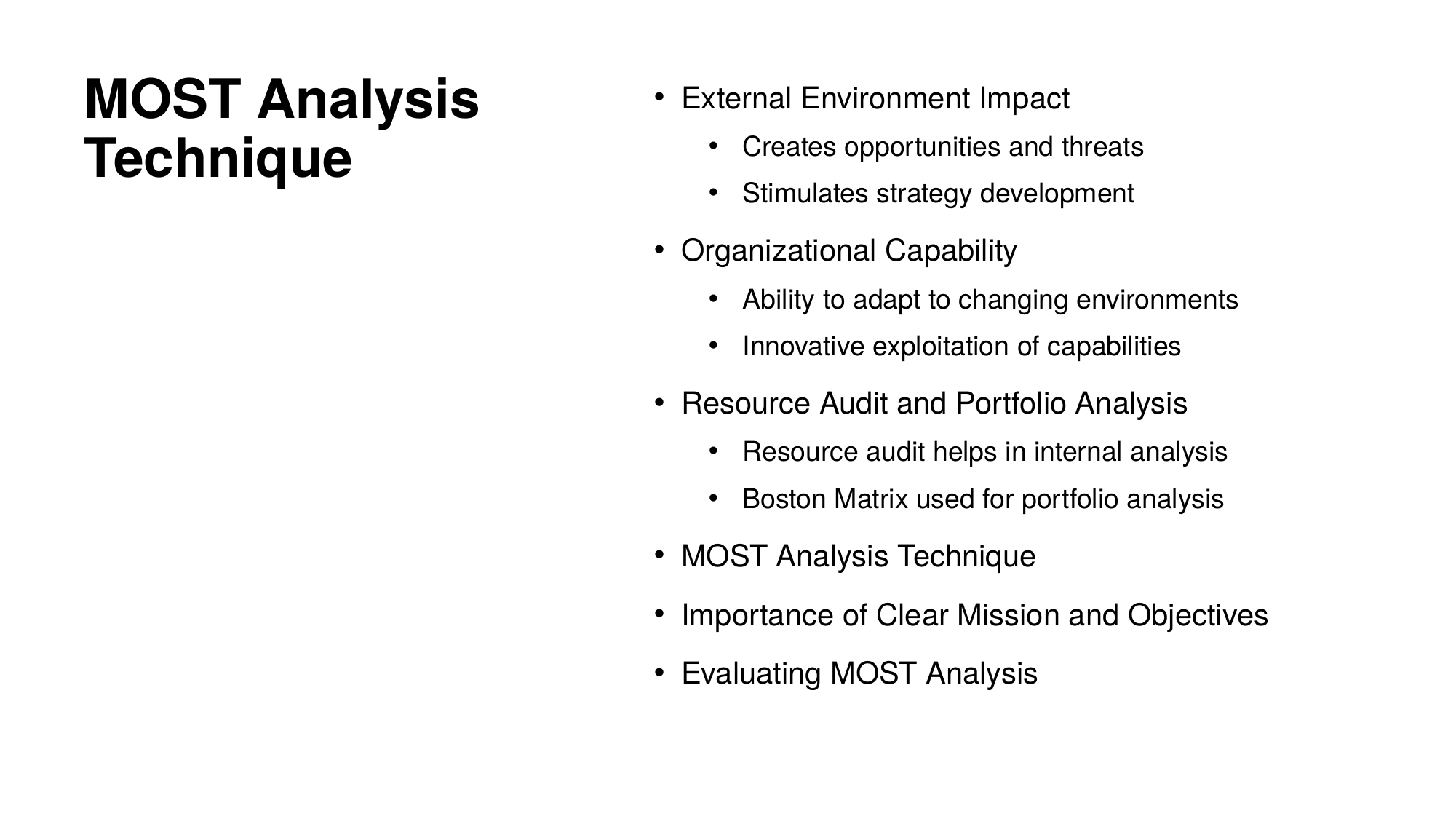

# MOST Analysis Technique
External Environment Impact
Creates opportunities and threats
Stimulates strategy development
Organizational Capability
Ability to adapt to changing environments
Innovative exploitation of capabilities
Resource Audit and Portfolio Analysis
Resource audit helps in internal analysis
Boston Matrix used for portfolio analysis
MOST Analysis Technique
Importance of Clear Mission and Objectives
Evaluating MOST Analysis